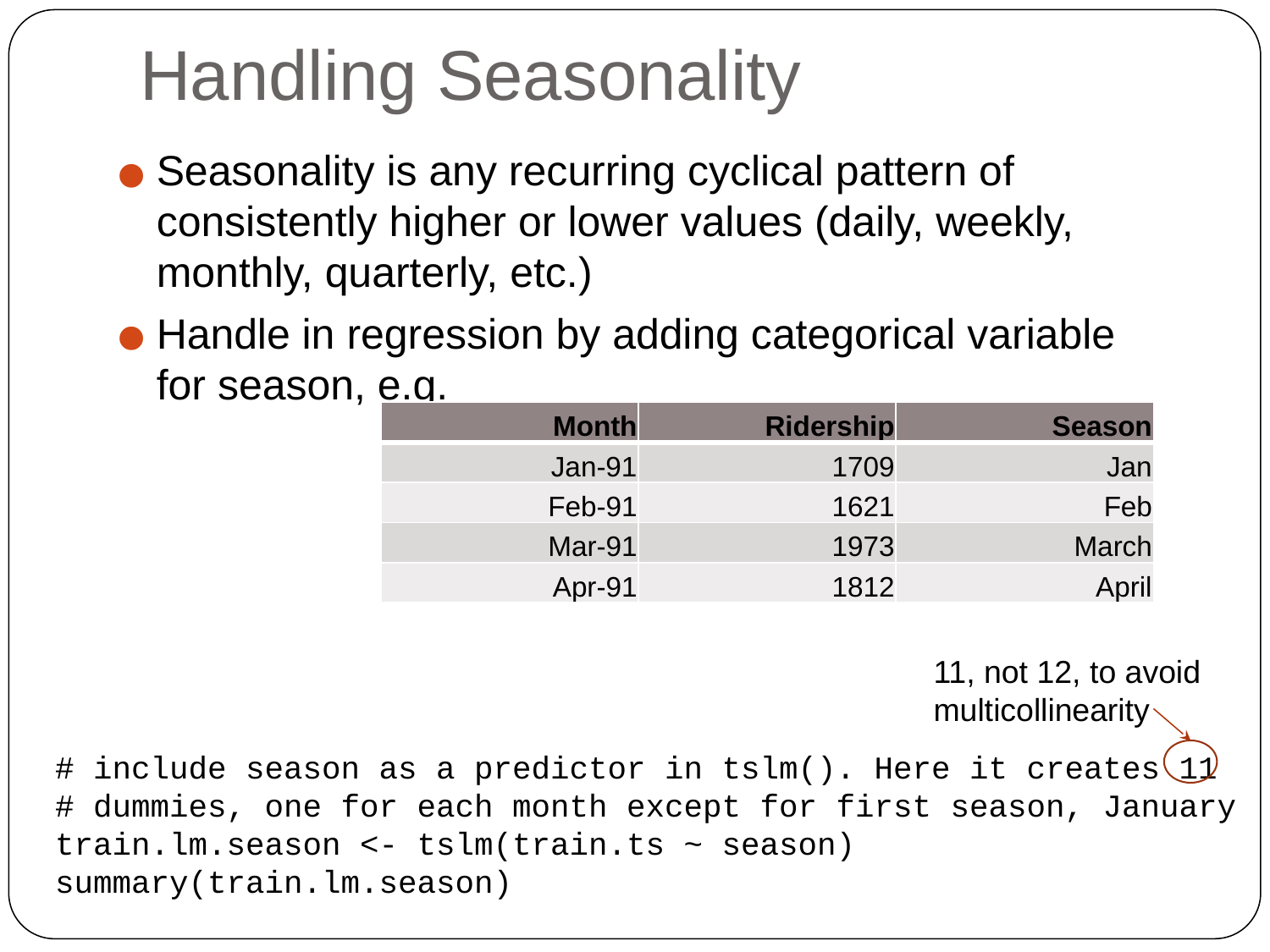

# Handling Seasonality
Seasonality is any recurring cyclical pattern of consistently higher or lower values (daily, weekly, monthly, quarterly, etc.)
Handle in regression by adding categorical variable for season, e.g.
| Month | Ridership | Season |
| --- | --- | --- |
| Jan-91 | 1709 | Jan |
| Feb-91 | 1621 | Feb |
| Mar-91 | 1973 | March |
| Apr-91 | 1812 | April |
11, not 12, to avoid multicollinearity
# include season as a predictor in tslm(). Here it creates 11
# dummies, one for each month except for first season, January
train.lm.season <- tslm(train.ts ~ season)
summary(train.lm.season)